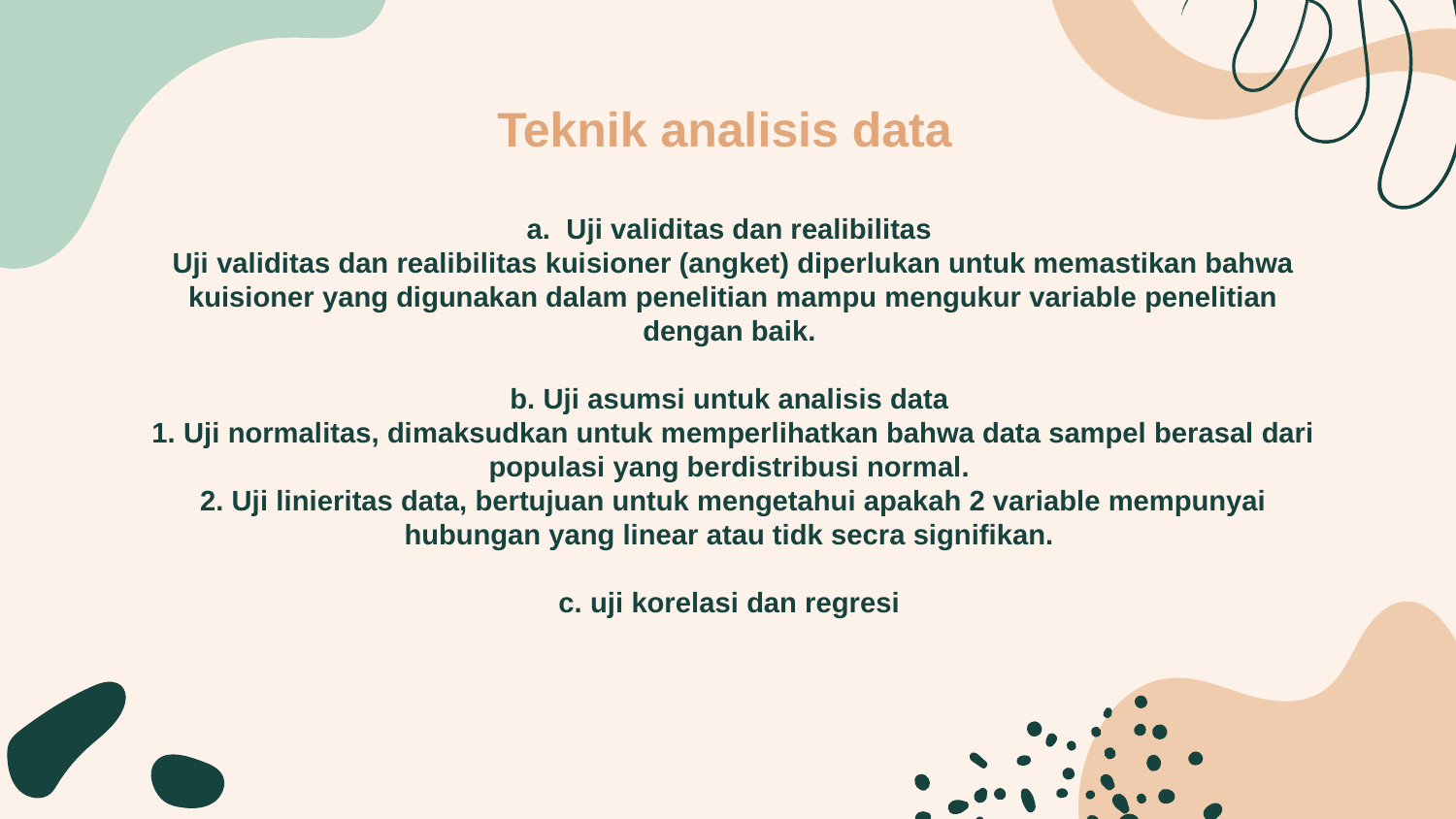

# Teknik analisis data
a.  Uji validitas dan realibilitas
Uji validitas dan realibilitas kuisioner (angket) diperlukan untuk memastikan bahwa kuisioner yang digunakan dalam penelitian mampu mengukur variable penelitian dengan baik.
b. Uji asumsi untuk analisis data
1. Uji normalitas, dimaksudkan untuk memperlihatkan bahwa data sampel berasal dari populasi yang berdistribusi normal.
2. Uji linieritas data, bertujuan untuk mengetahui apakah 2 variable mempunyai hubungan yang linear atau tidk secra signifikan.
c. uji korelasi dan regresi